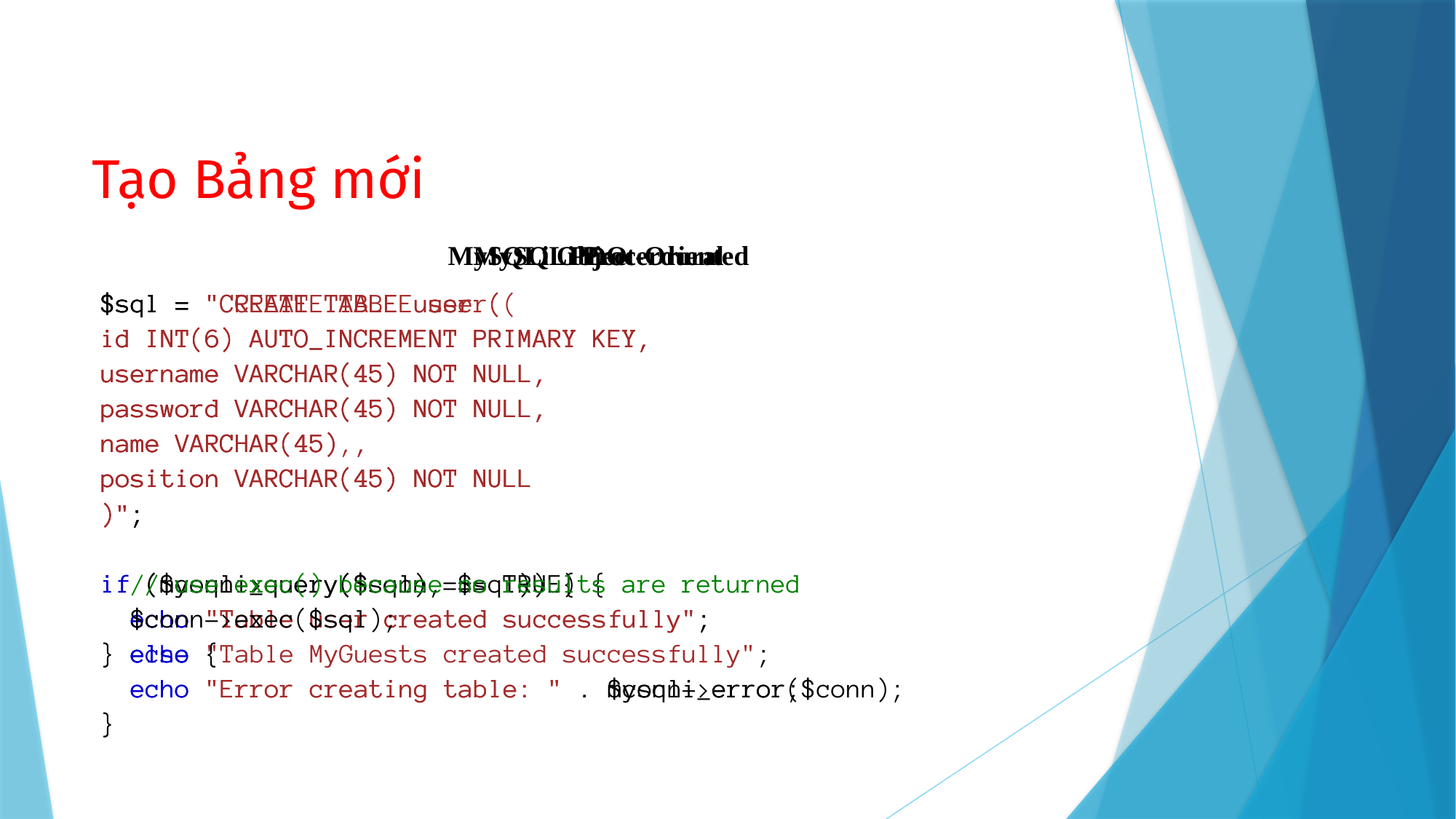

# Tạo Bảng mới
MySQLi Object-Oriented
$sql = "CREATE TABLE user (
id INT(6) AUTO_INCREMENT PRIMARY KEY,
username VARCHAR(45) NOT NULL,
password VARCHAR(45) NOT NULL,
name VARCHAR(45),
position VARCHAR(45) NOT NULL
)";
if ($conn->query($sql) === TRUE) {
  echo "Table user created successfully";
} else {
  echo "Error creating table: " . $conn->error;
}
MySQLi Procerdural
$sql = "CREATE TABLE user (
id INT(6) AUTO_INCREMENT PRIMARY KEY,
username VARCHAR(45) NOT NULL,
password VARCHAR(45) NOT NULL,
name VARCHAR(45) ,
position VARCHAR(45) NOT NULL
)";
if (mysqli_query($conn, $sql)) {
  echo "Table user created successfully";
} else {
  echo "Error creating table: " . mysqli_error($conn);
}
PDO
$sql = " CREATE TABLE user (
id INT(6) AUTO_INCREMENT PRIMARY KEY,
username VARCHAR(45) NOT NULL,
password VARCHAR(45) NOT NULL,
name VARCHAR(45) ,
position VARCHAR(45) NOT NULL
)";
  // use exec() because no results are returned
  $conn->exec($sql);
  echo "Table MyGuests created successfully";